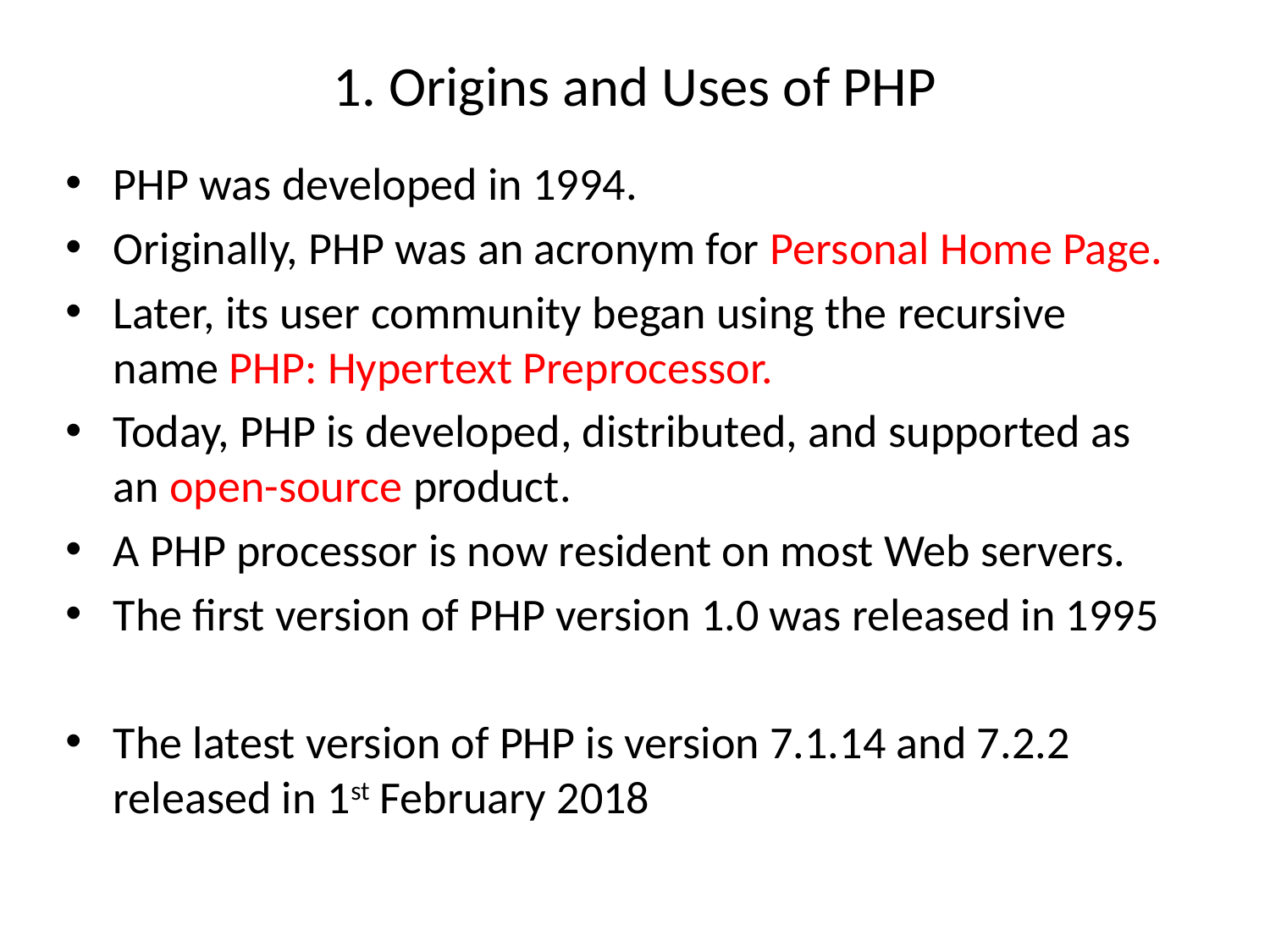

# 1. Origins and Uses of PHP
PHP was developed in 1994.
Originally, PHP was an acronym for Personal Home Page.
Later, its user community began using the recursive name PHP: Hypertext Preprocessor.
Today, PHP is developed, distributed, and supported as an open-source product.
A PHP processor is now resident on most Web servers.
The first version of PHP version 1.0 was released in 1995

The latest version of PHP is version 7.1.14 and 7.2.2  released in 1st February 2018